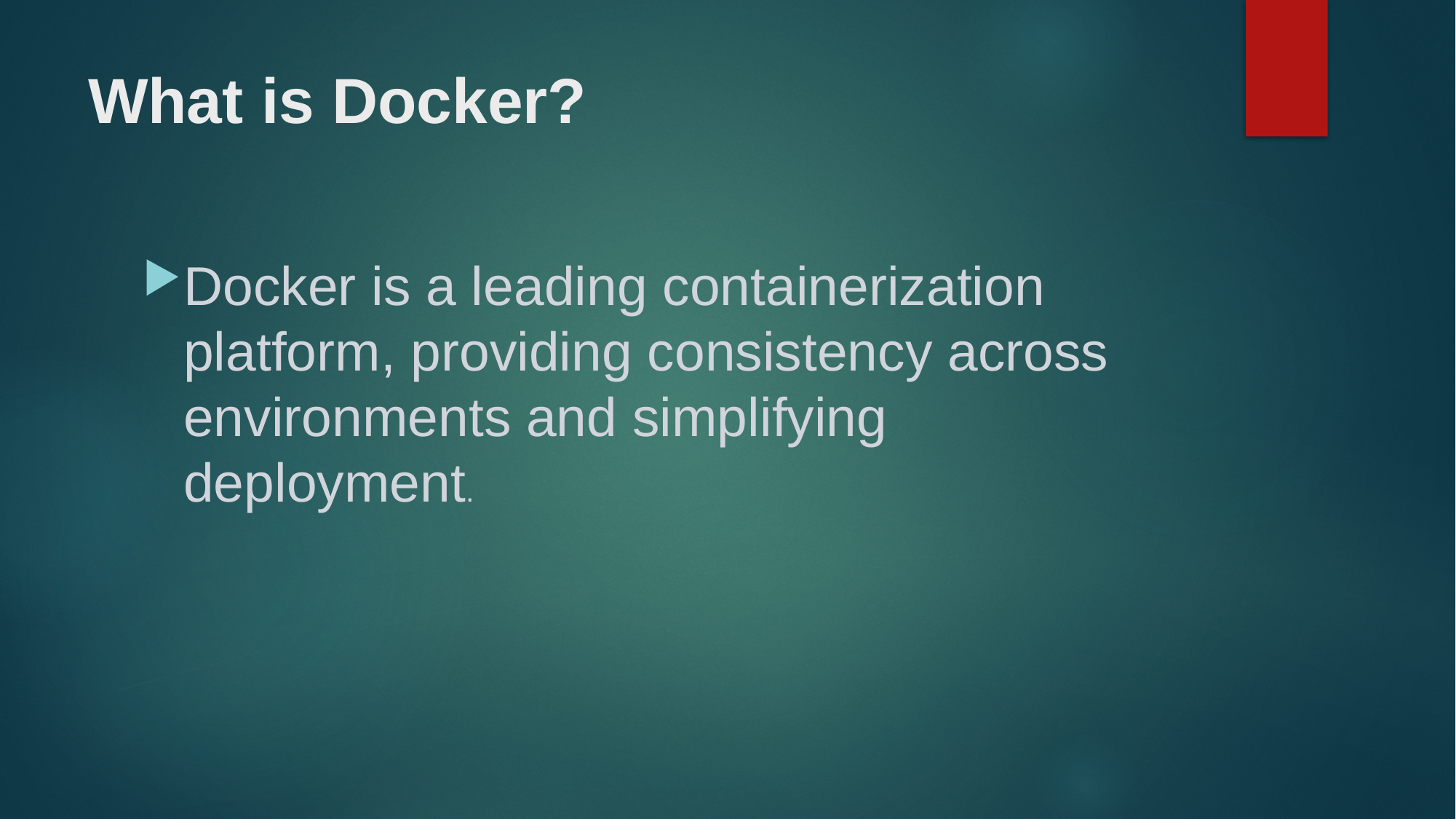

# What is Docker?
Docker is a leading containerization platform, providing consistency across environments and simplifying deployment.